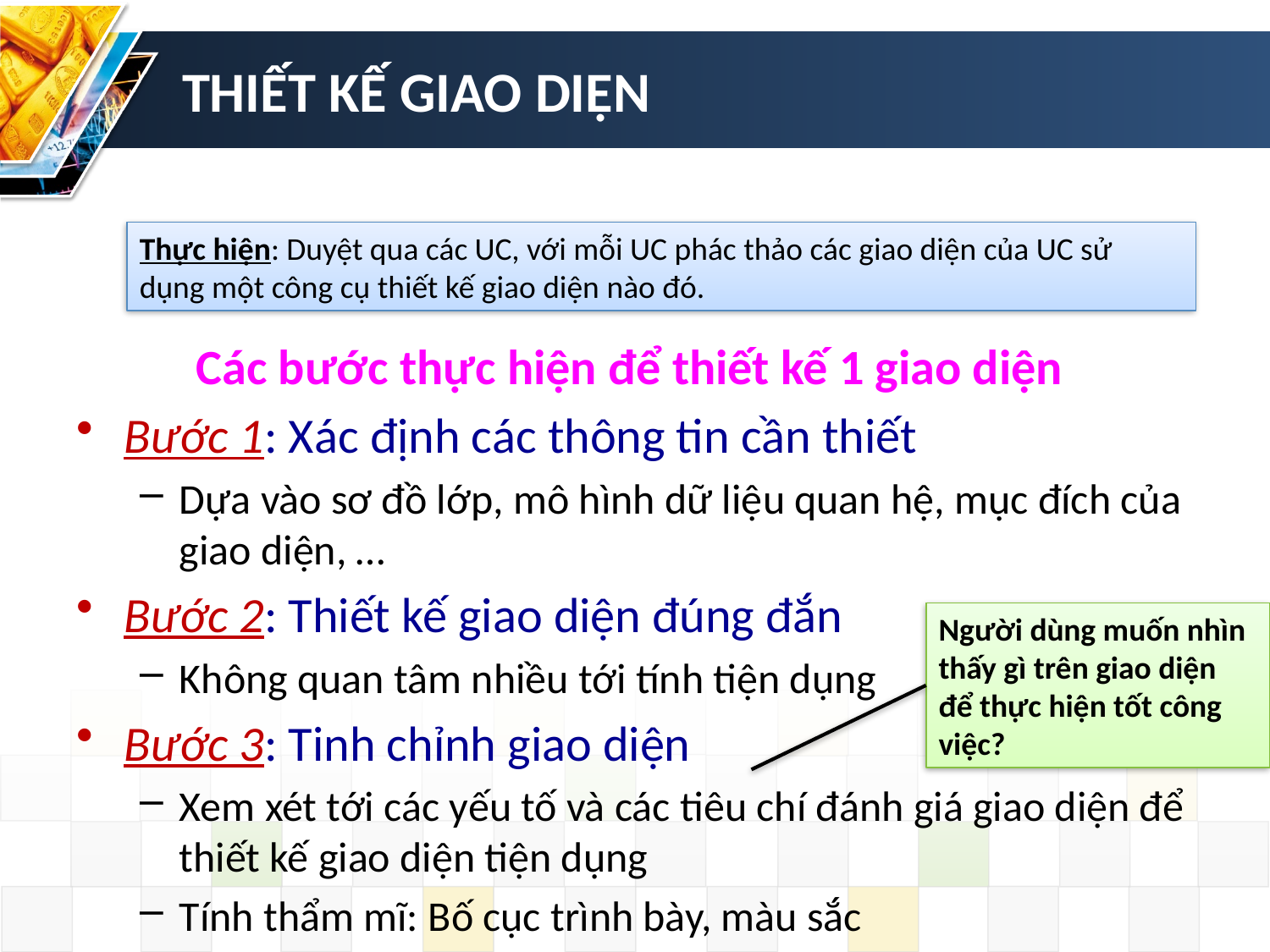

# THIẾT KẾ GIAO DIỆN

Các bước thực hiện để thiết kế 1 giao diện
Bước 1: Xác định các thông tin cần thiết
Dựa vào sơ đồ lớp, mô hình dữ liệu quan hệ, mục đích của giao diện, …
Bước 2: Thiết kế giao diện đúng đắn
Không quan tâm nhiều tới tính tiện dụng
Bước 3: Tinh chỉnh giao diện
Xem xét tới các yếu tố và các tiêu chí đánh giá giao diện để thiết kế giao diện tiện dụng
Tính thẩm mĩ: Bố cục trình bày, màu sắc
Thực hiện: Duyệt qua các UC, với mỗi UC phác thảo các giao diện của UC sử dụng một công cụ thiết kế giao diện nào đó.
Người dùng muốn nhìn thấy gì trên giao diện để thực hiện tốt công việc?